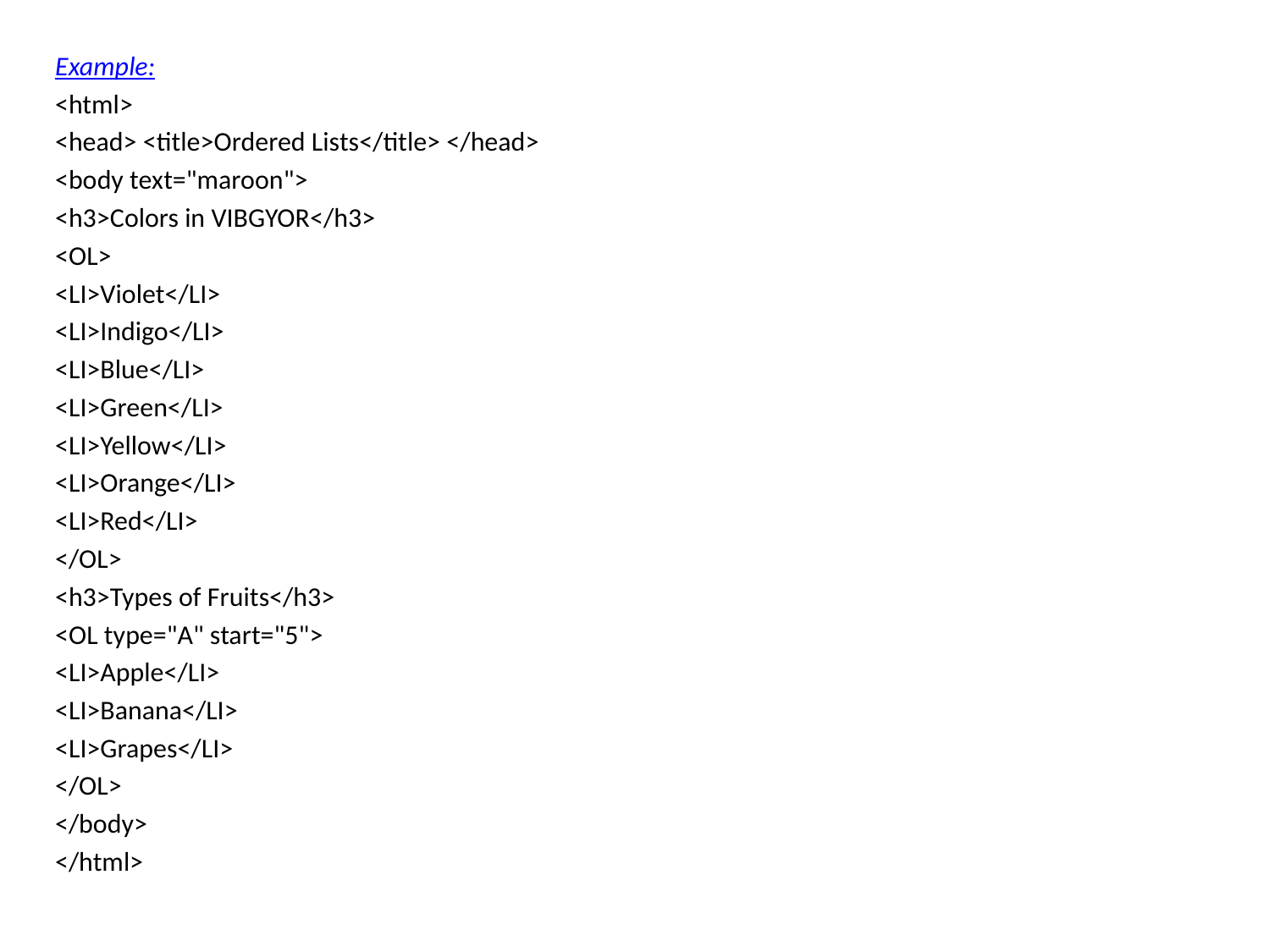

Example:
<html>
<head> <title>Ordered Lists</title> </head>
<body text="maroon">
<h3>Colors in VIBGYOR</h3>
<OL>
<LI>Violet</LI>
<LI>Indigo</LI>
<LI>Blue</LI>
<LI>Green</LI>
<LI>Yellow</LI>
<LI>Orange</LI>
<LI>Red</LI>
</OL>
<h3>Types of Fruits</h3>
<OL type="A" start="5">
<LI>Apple</LI>
<LI>Banana</LI>
<LI>Grapes</LI>
</OL>
</body>
</html>